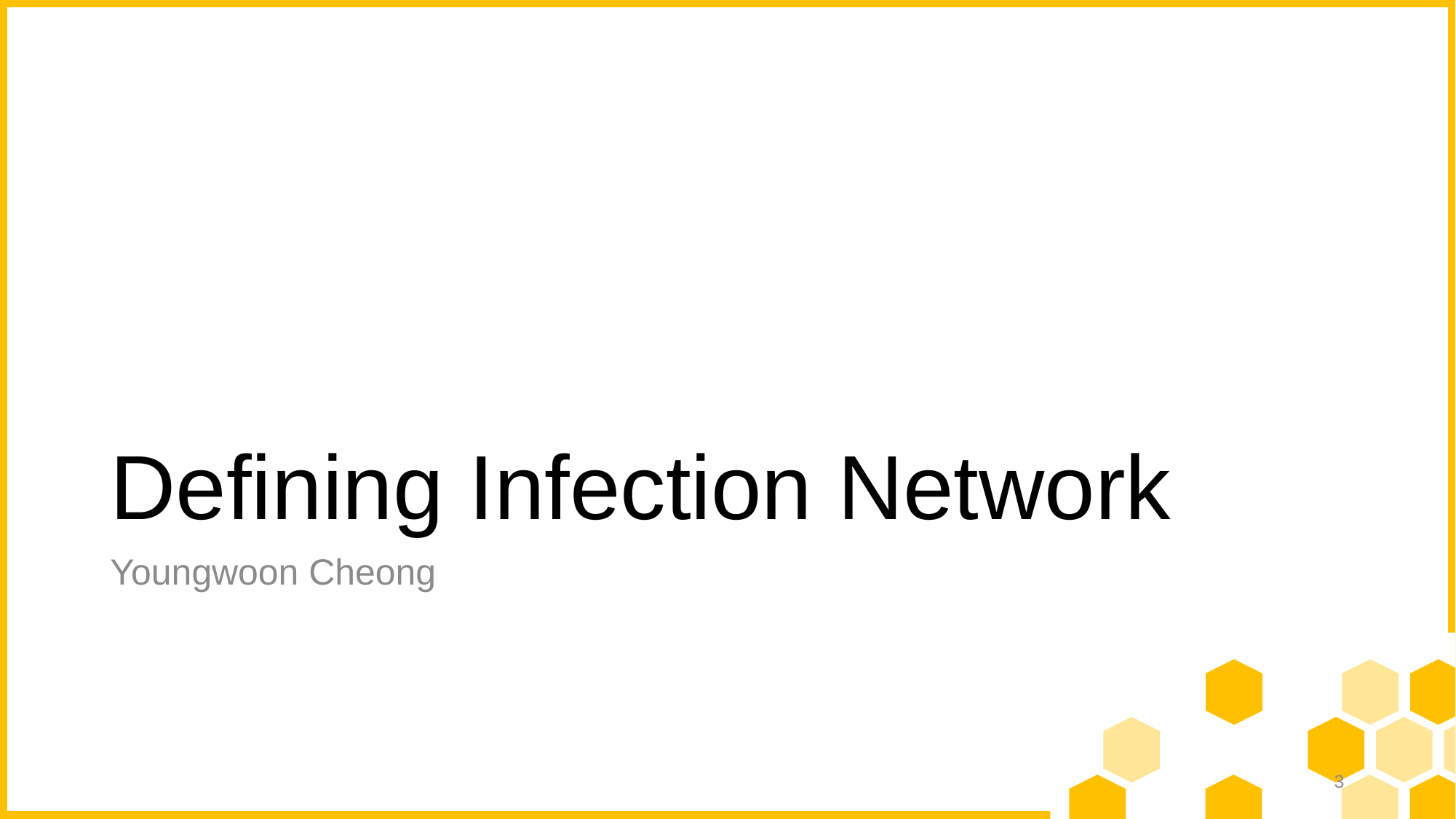

# Defining Infection Network
Youngwoon Cheong
3